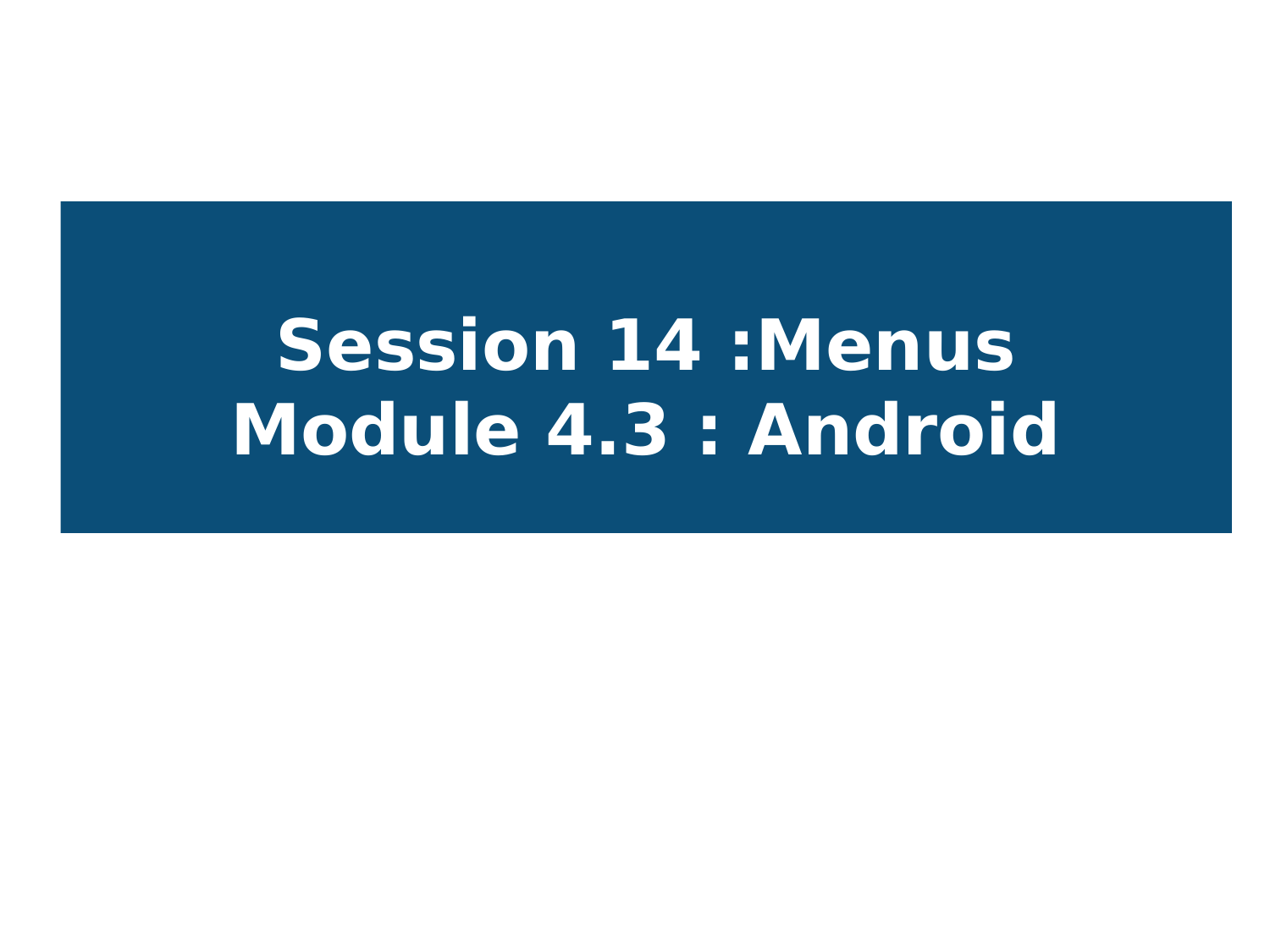

Session 14 :Menus
Module 4.3 : Android